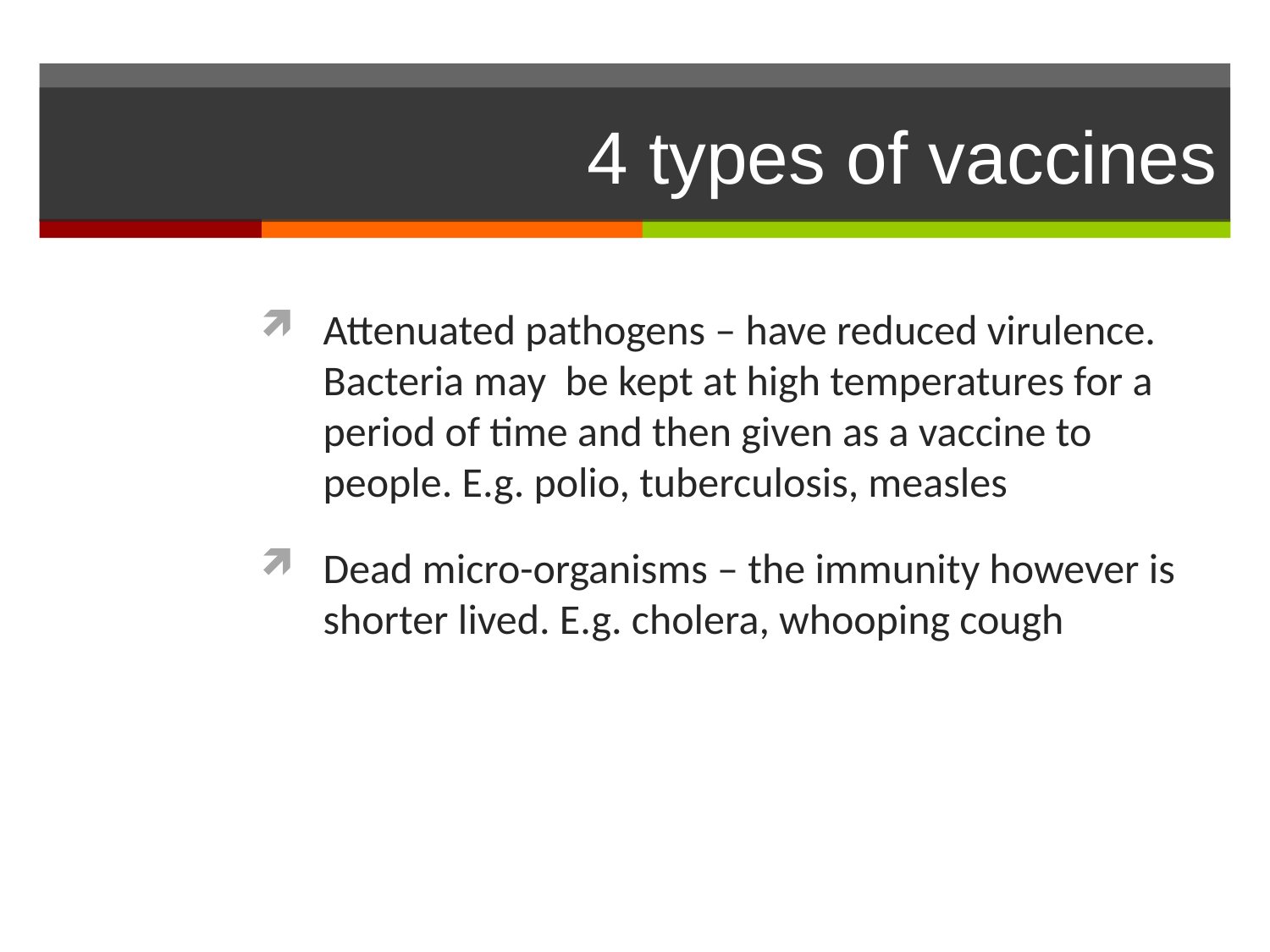

# 4 types of vaccines
Attenuated pathogens – have reduced virulence. Bacteria may  be kept at high temperatures for a period of time and then given as a vaccine to people. E.g. polio, tuberculosis, measles
Dead micro-organisms – the immunity however is shorter lived. E.g. cholera, whooping cough